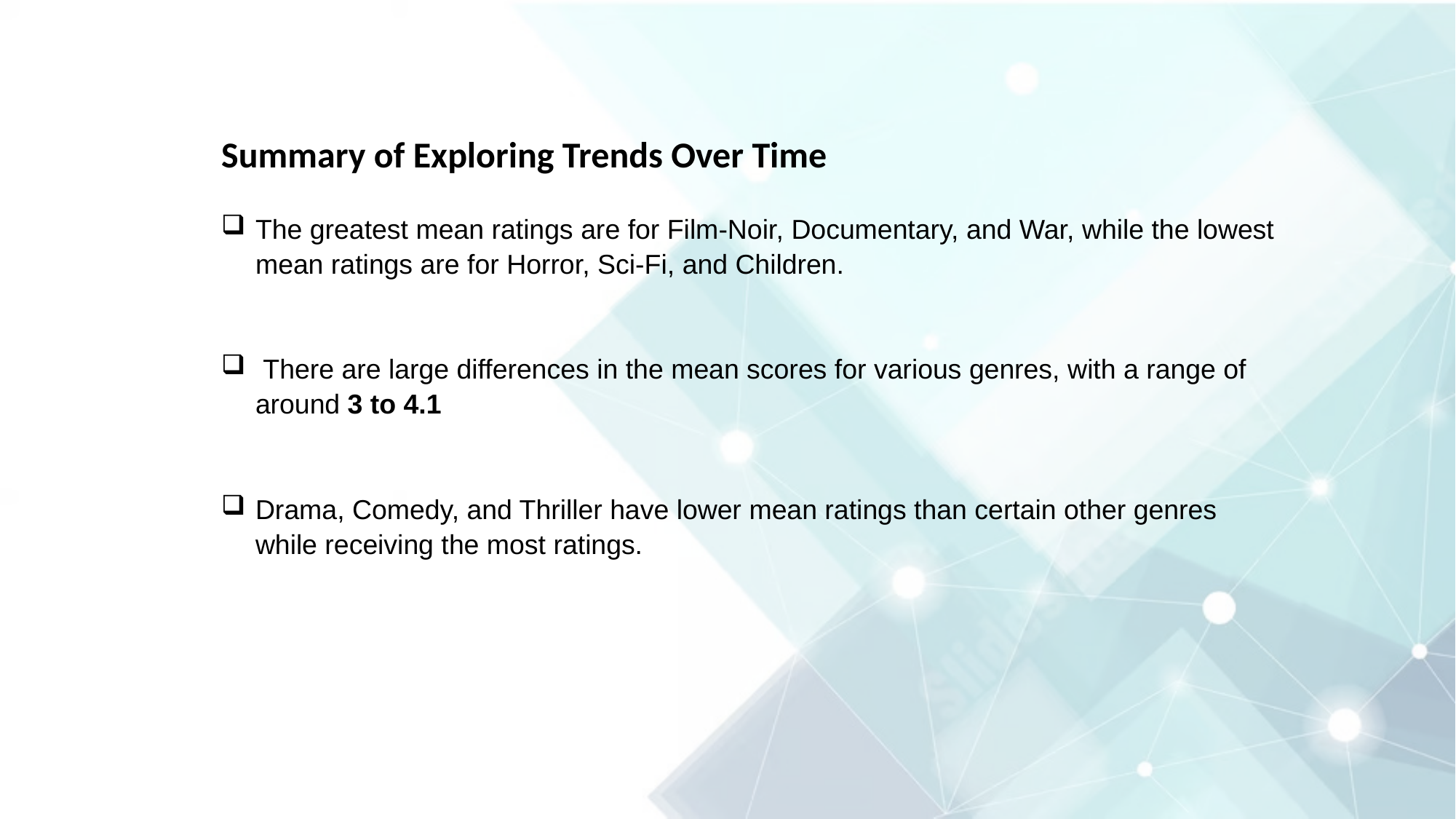

Summary of Exploring Trends Over Time
The greatest mean ratings are for Film-Noir, Documentary, and War, while the lowest mean ratings are for Horror, Sci-Fi, and Children.

 There are large differences in the mean scores for various genres, with a range of around 3 to 4.1

Drama, Comedy, and Thriller have lower mean ratings than certain other genres while receiving the most ratings.